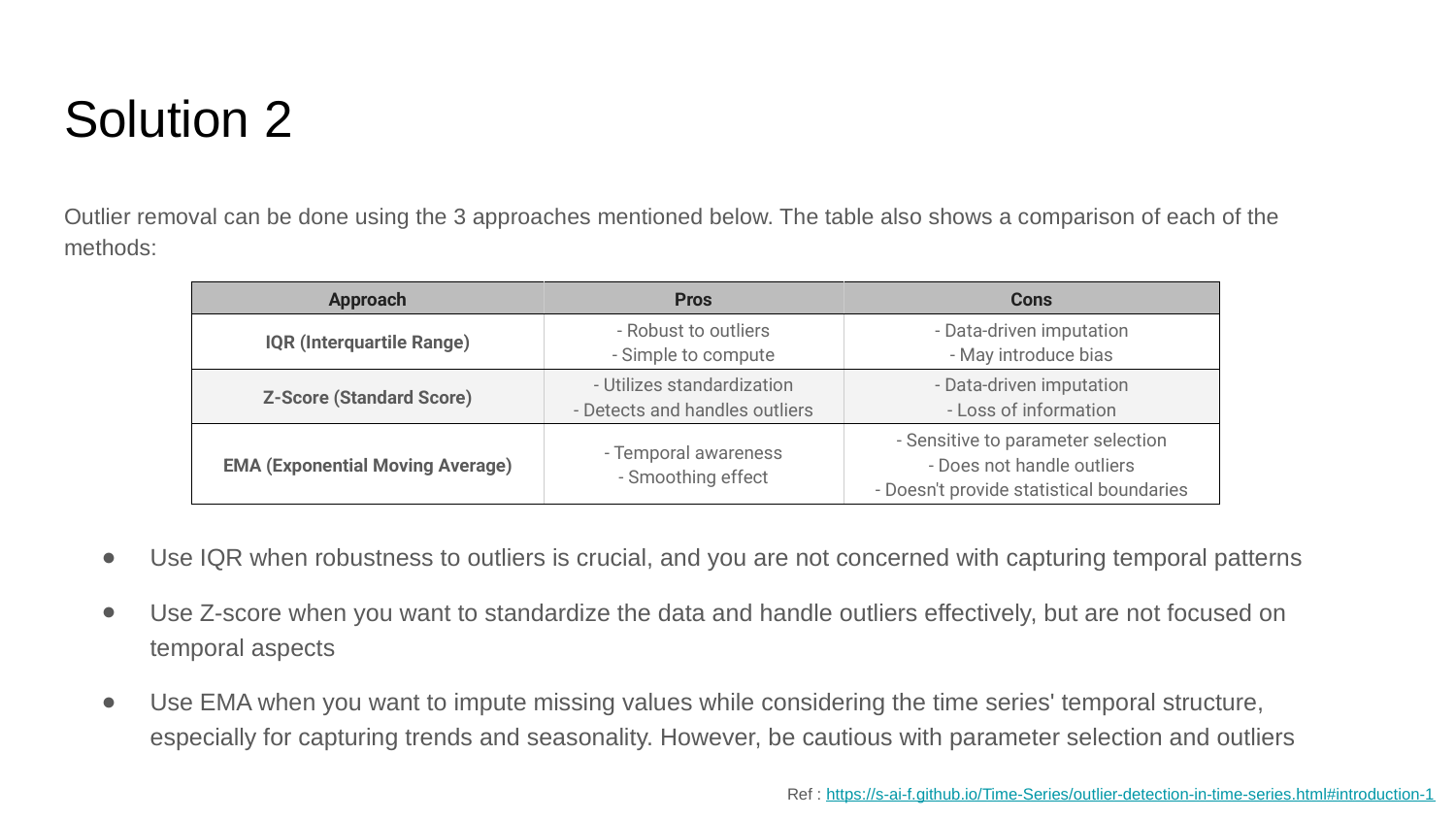

# Solution 2
Outlier removal can be done using the 3 approaches mentioned below. The table also shows a comparison of each of the methods:
| Approach | Pros | Cons |
| --- | --- | --- |
| IQR (Interquartile Range) | - Robust to outliers - Simple to compute | - Data-driven imputation - May introduce bias |
| Z-Score (Standard Score) | - Utilizes standardization - Detects and handles outliers | - Data-driven imputation - Loss of information |
| EMA (Exponential Moving Average) | - Temporal awareness - Smoothing effect | - Sensitive to parameter selection - Does not handle outliers - Doesn't provide statistical boundaries |

Use IQR when robustness to outliers is crucial, and you are not concerned with capturing temporal patterns
Use Z-score when you want to standardize the data and handle outliers effectively, but are not focused on temporal aspects
Use EMA when you want to impute missing values while considering the time series' temporal structure, especially for capturing trends and seasonality. However, be cautious with parameter selection and outliers
Ref : https://s-ai-f.github.io/Time-Series/outlier-detection-in-time-series.html#introduction-1